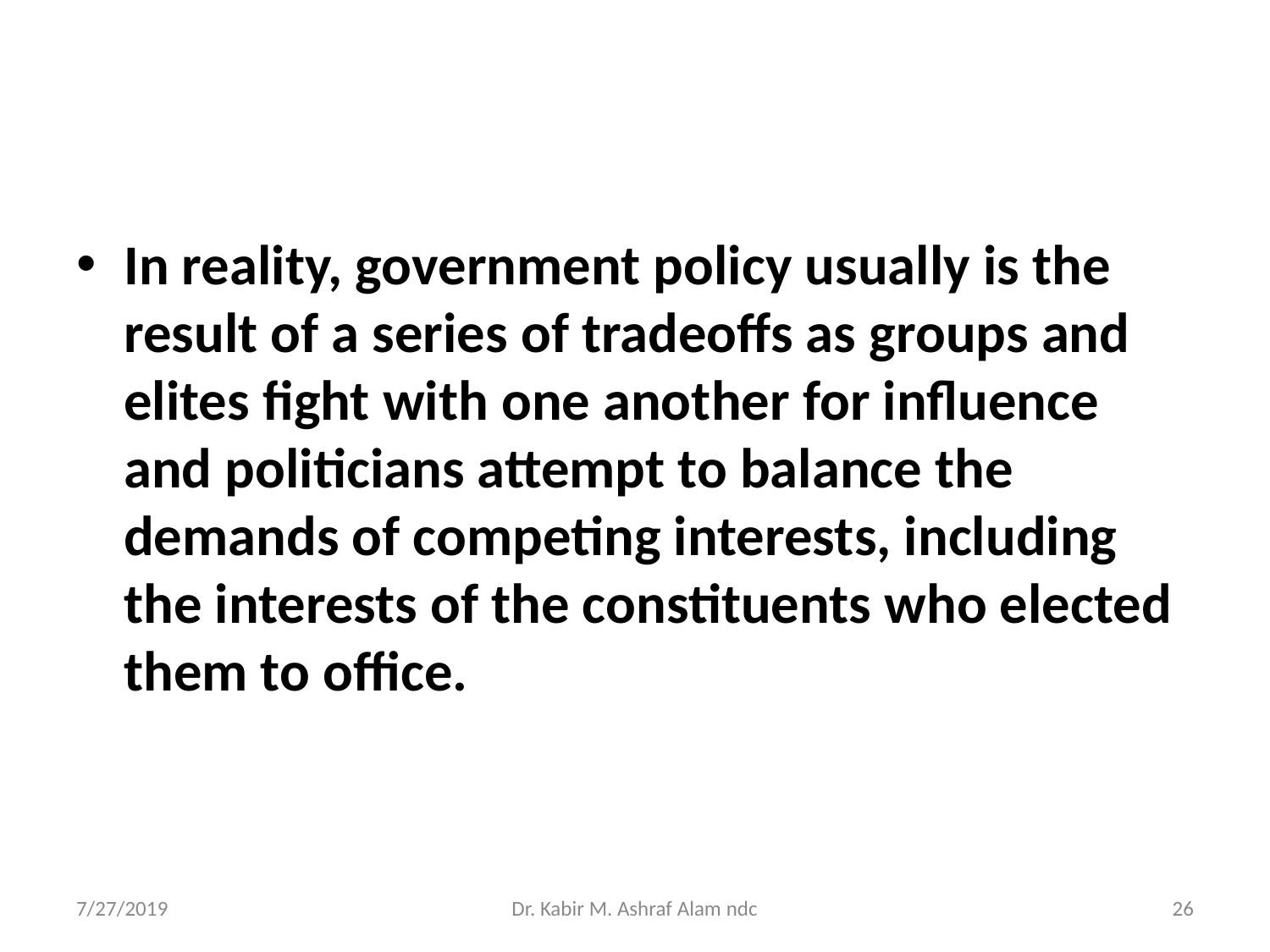

#
In reality, government policy usually is the result of a series of tradeoffs as groups and elites fight with one another for influence and politicians attempt to balance the demands of competing interests, including the interests of the constituents who elected them to office.

7/27/2019
Dr. Kabir M. Ashraf Alam ndc
26